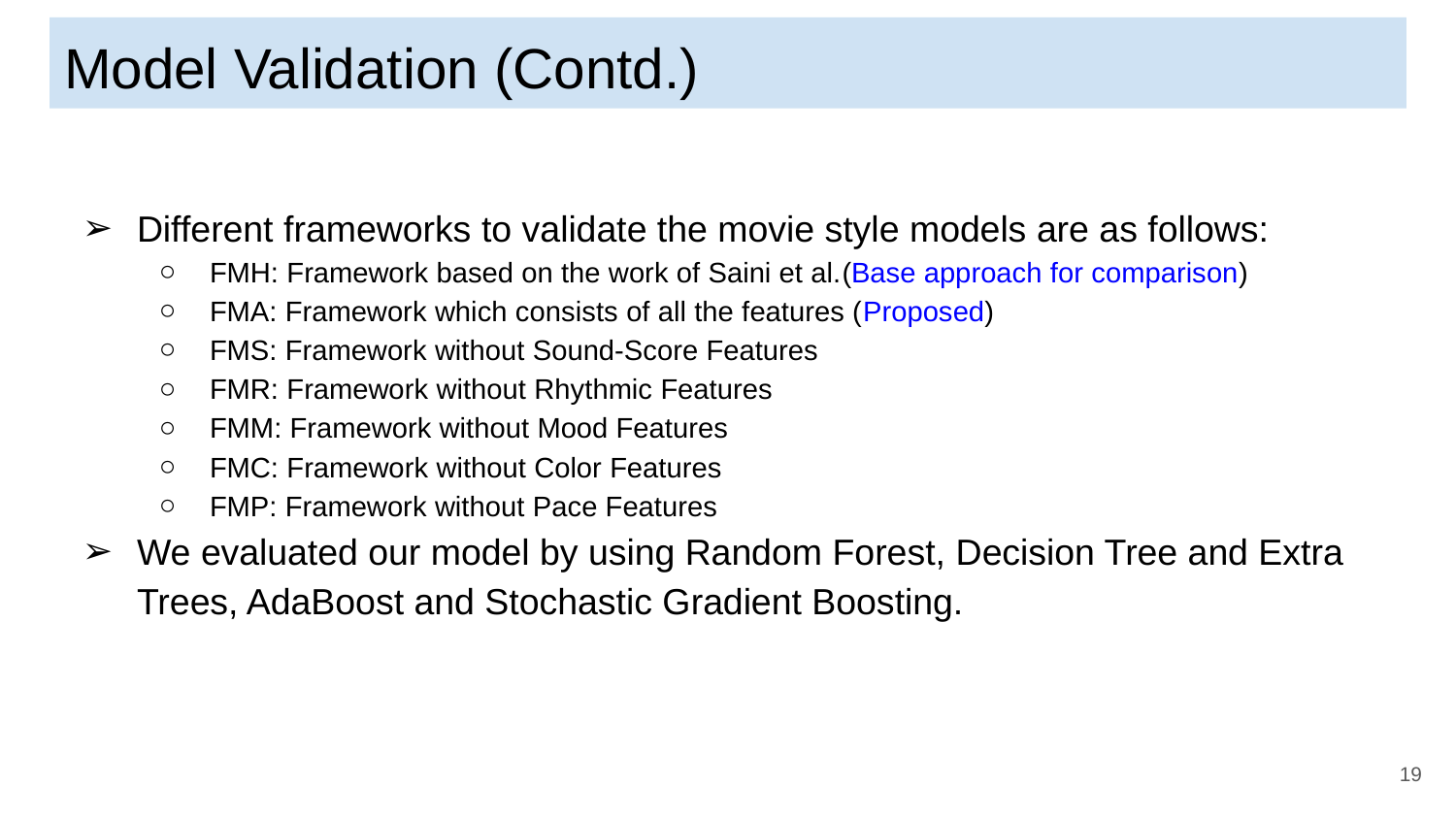

# Model Validation (Contd.)
Different frameworks to validate the movie style models are as follows:
FMH: Framework based on the work of Saini et al.(Base approach for comparison)
FMA: Framework which consists of all the features (Proposed)
FMS: Framework without Sound-Score Features
FMR: Framework without Rhythmic Features
FMM: Framework without Mood Features
FMC: Framework without Color Features
FMP: Framework without Pace Features
We evaluated our model by using Random Forest, Decision Tree and Extra Trees, AdaBoost and Stochastic Gradient Boosting.
19